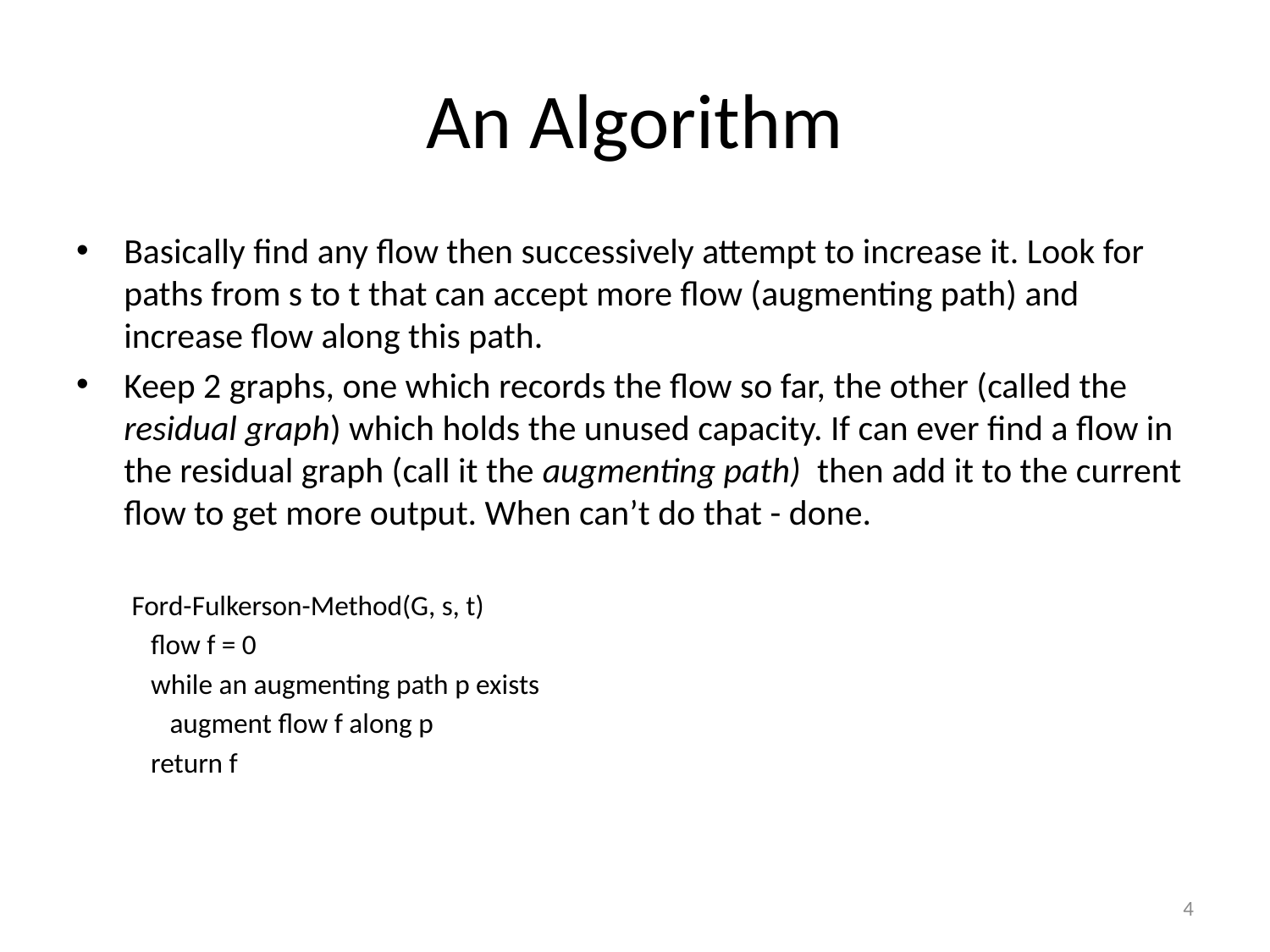

# An Algorithm
Basically find any flow then successively attempt to increase it. Look for paths from s to t that can accept more flow (augmenting path) and increase flow along this path.
Keep 2 graphs, one which records the flow so far, the other (called the residual graph) which holds the unused capacity. If can ever find a flow in the residual graph (call it the augmenting path)  then add it to the current flow to get more output. When can’t do that - done.

Ford-Fulkerson-Method(G, s, t)
   flow f = 0
   while an augmenting path p exists
      augment flow f along p
   return f

4